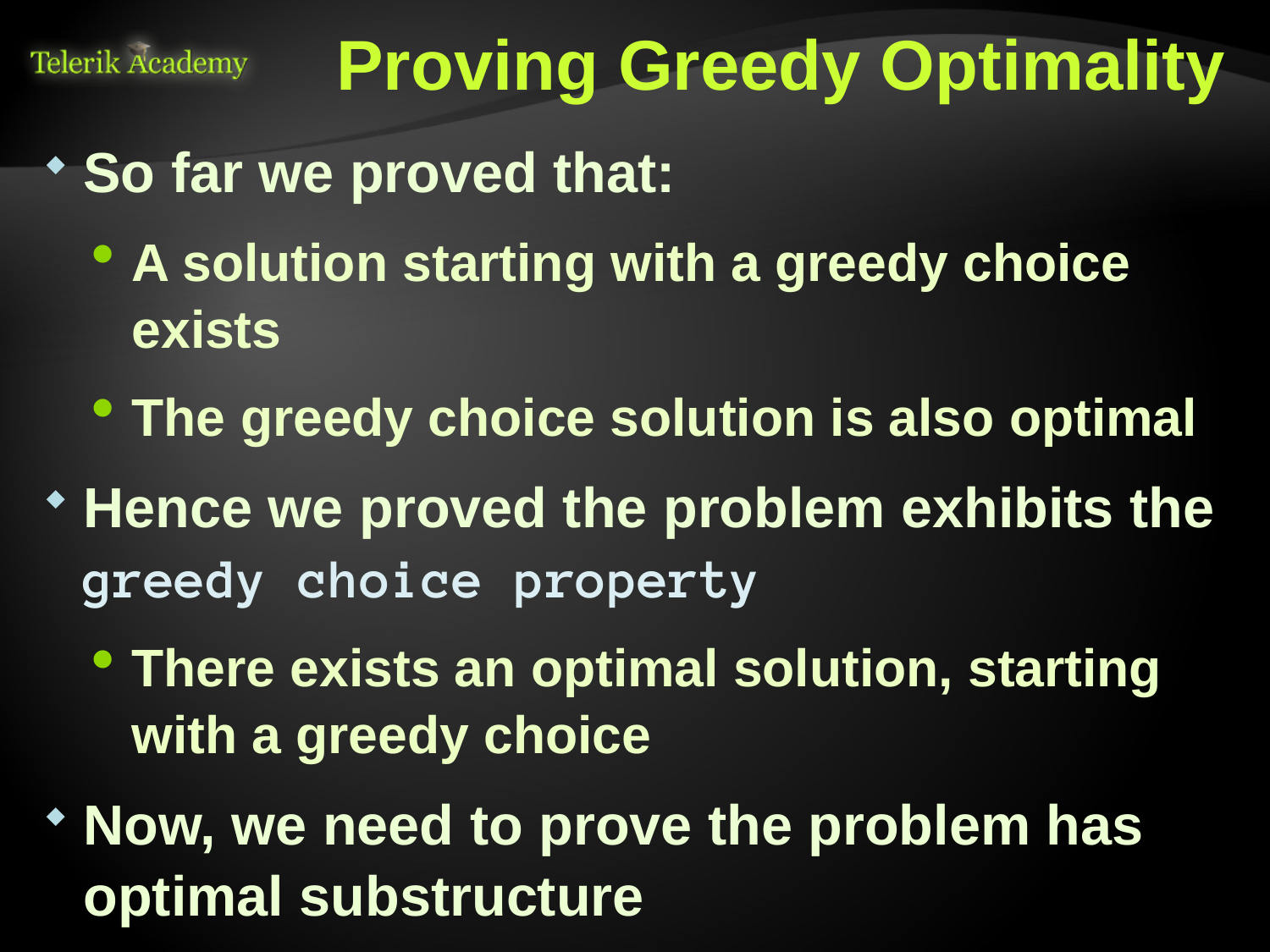

# Proving Greedy Optimality
So far we proved that:
A solution starting with a greedy choice exists
The greedy choice solution is also optimal
Hence we proved the problem exhibits the greedy choice property
There exists an optimal solution, starting with a greedy choice
Now, we need to prove the problem has optimal substructure